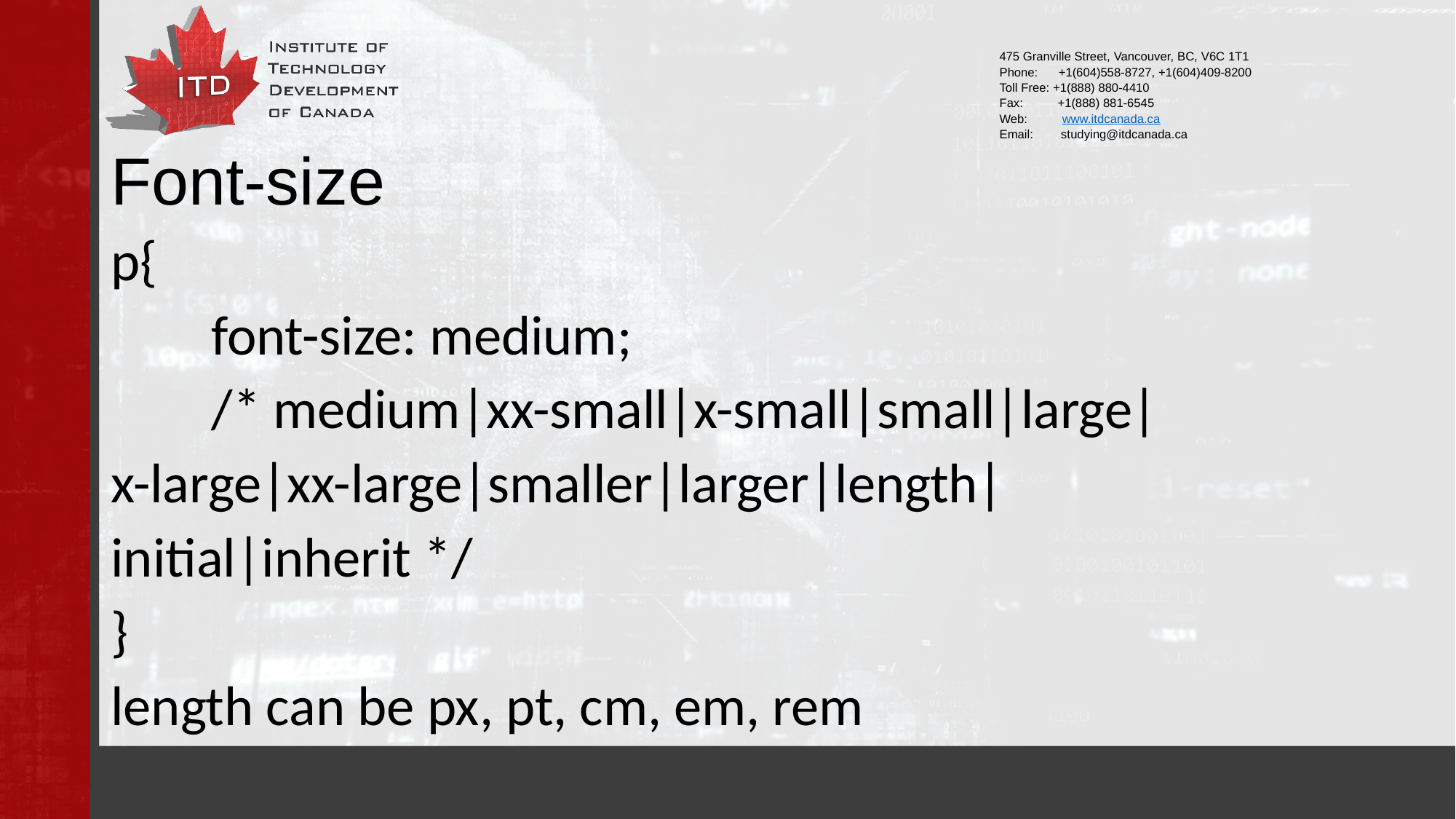

# Font-size
p{
	font-size: medium;
	/* medium|xx-small|x-small|small|large|
x-large|xx-large|smaller|larger|length|
initial|inherit */
}
length can be px, pt, cm, em, rem